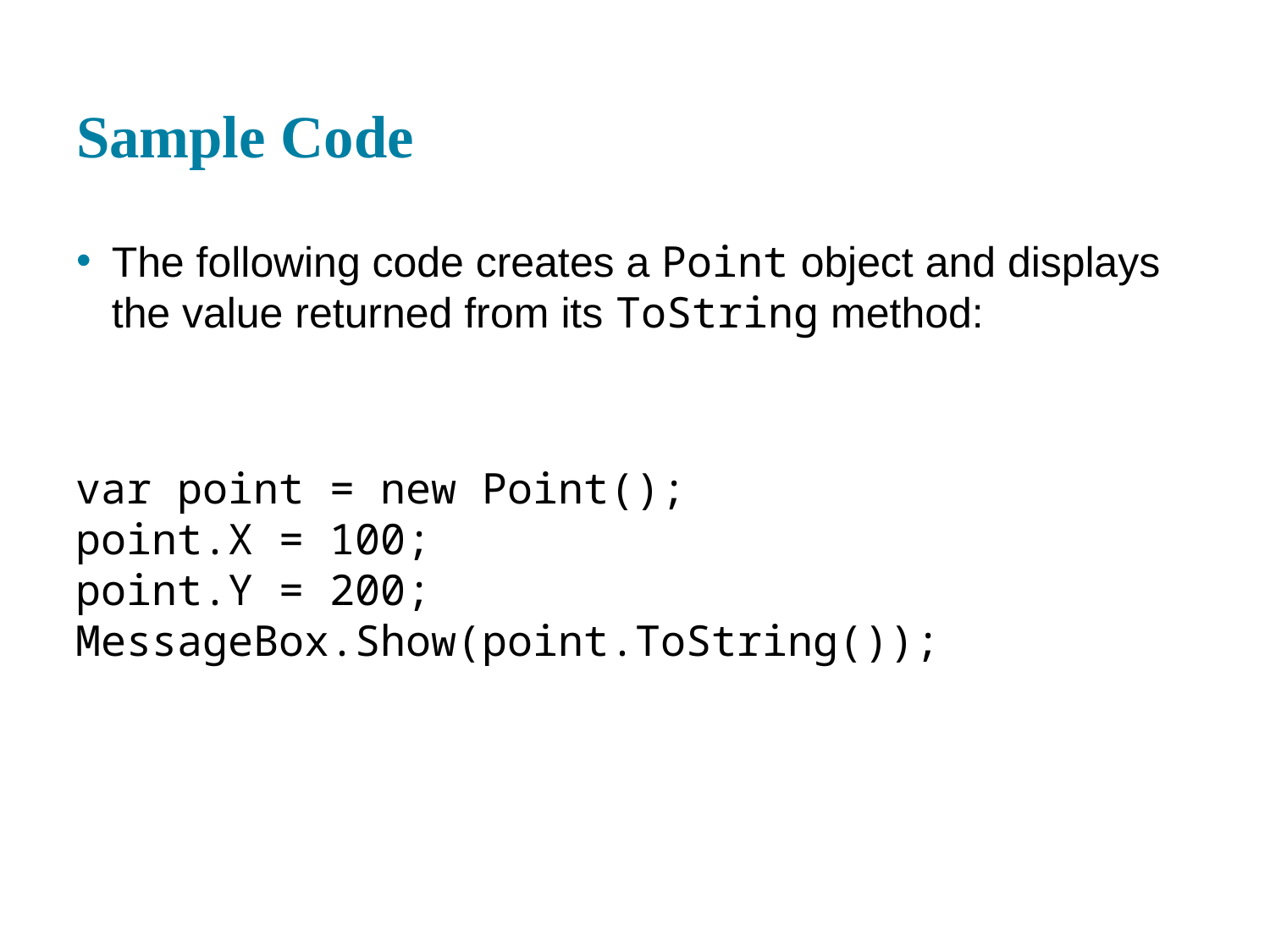

# Sample Code
The following code creates a Point object and displays the value returned from its ToString method:
var point = new Point();
point.X = 100;
point.Y = 200;
MessageBox.Show(point.ToString());